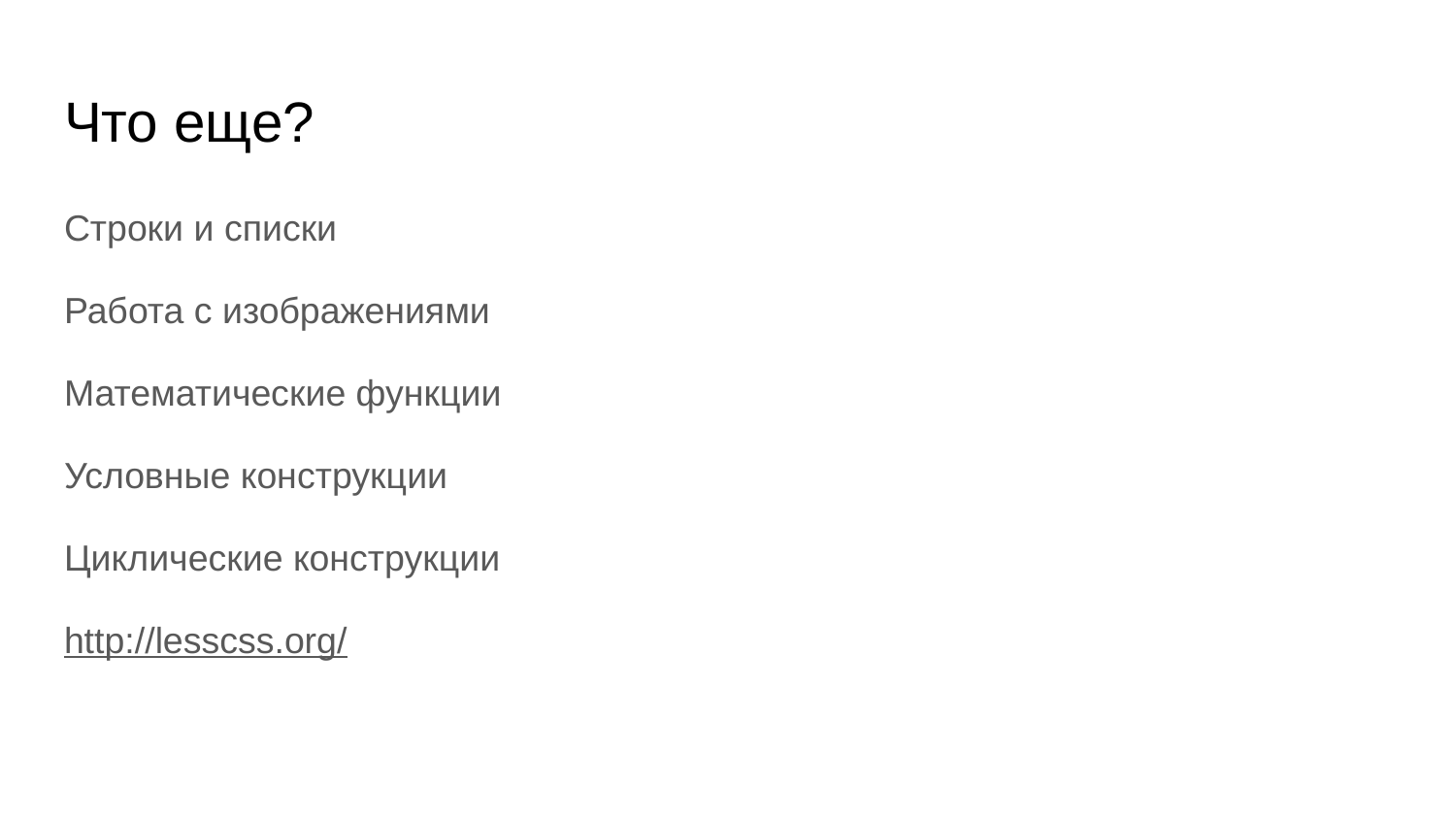

# Что еще?
Строки и списки
Работа с изображениями
Математические функции
Условные конструкции
Циклические конструкции
http://lesscss.org/